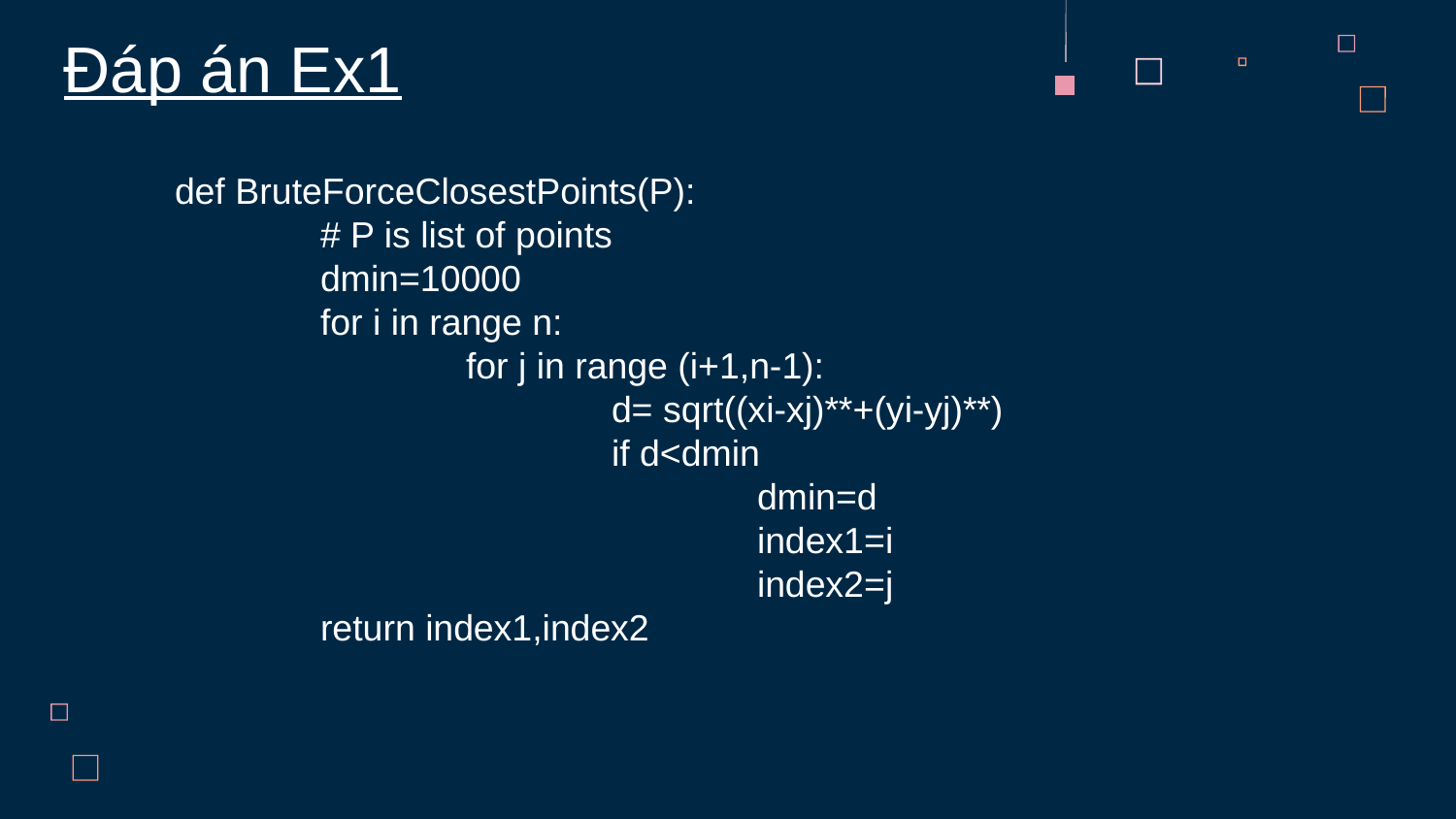

Đáp án Ex1
def BruteForceClosestPoints(P):
	# P is list of points
	dmin=10000
	for i in range n:
		for j in range (i+1,n-1):
			d= sqrt((xi-xj)**+(yi-yj)**)
			if d<dmin
				dmin=d
				index1=i
				index2=j
	return index1,index2